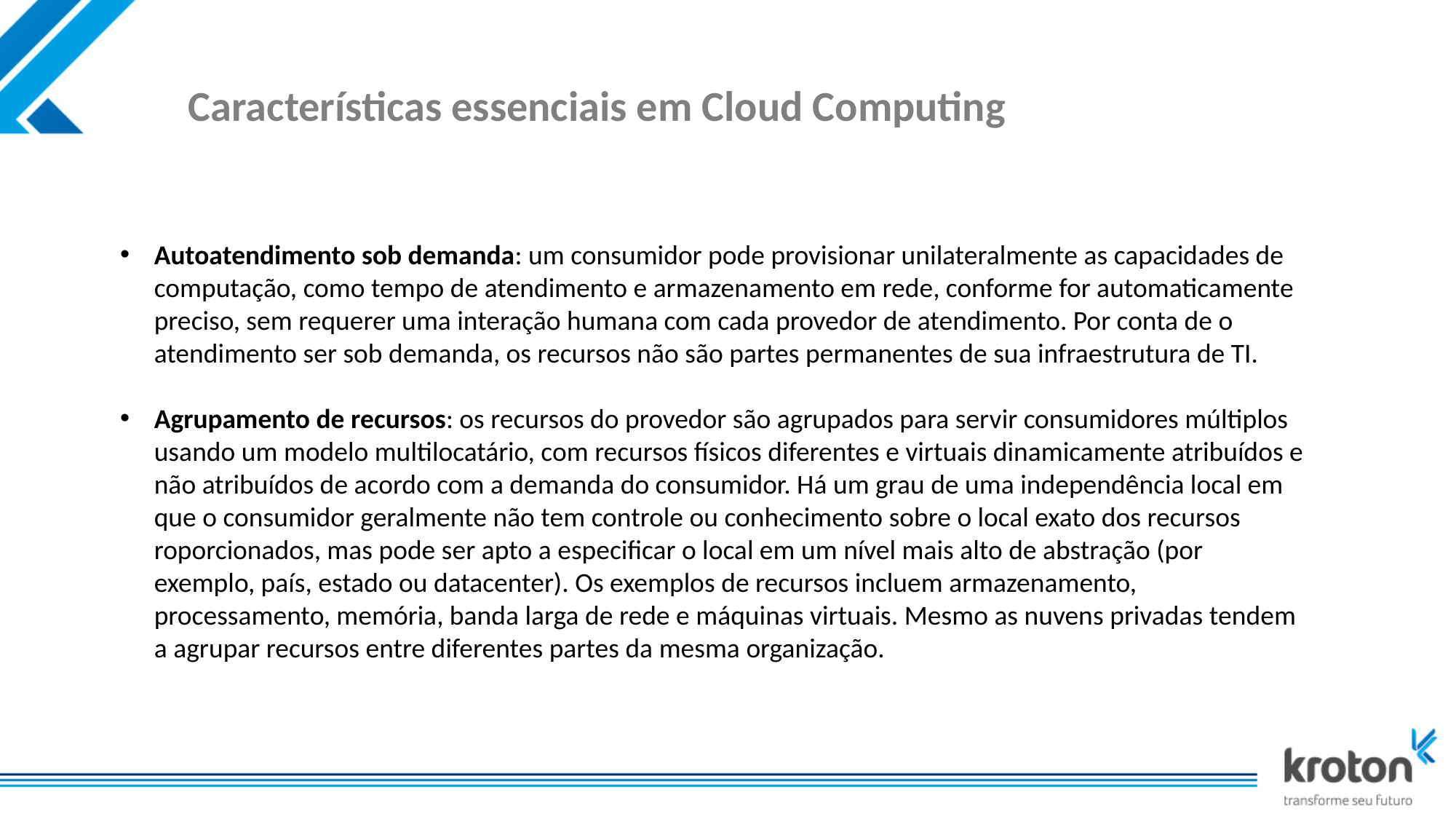

# Características essenciais em Cloud Computing
Autoatendimento sob demanda: um consumidor pode provisionar unilateralmente as capacidades de computação, como tempo de atendimento e armazenamento em rede, conforme for automaticamente preciso, sem requerer uma interação humana com cada provedor de atendimento. Por conta de o  atendimento ser sob demanda, os recursos não são partes permanentes de sua infraestrutura de TI.

Agrupamento de recursos: os recursos do provedor são agrupados para servir consumidores múltiplos usando um modelo multilocatário, com recursos físicos diferentes e virtuais dinamicamente atribuídos e não atribuídos de acordo com a demanda do consumidor. Há um grau de uma independência local em que o consumidor geralmente não tem controle ou conhecimento sobre o local exato dos recursos  roporcionados, mas pode ser apto a especificar o local em um nível mais alto de abstração (por exemplo, país, estado ou datacenter). Os exemplos de recursos incluem armazenamento,  processamento, memória, banda larga de rede e máquinas virtuais. Mesmo as nuvens privadas tendem a agrupar recursos entre diferentes partes da mesma organização.